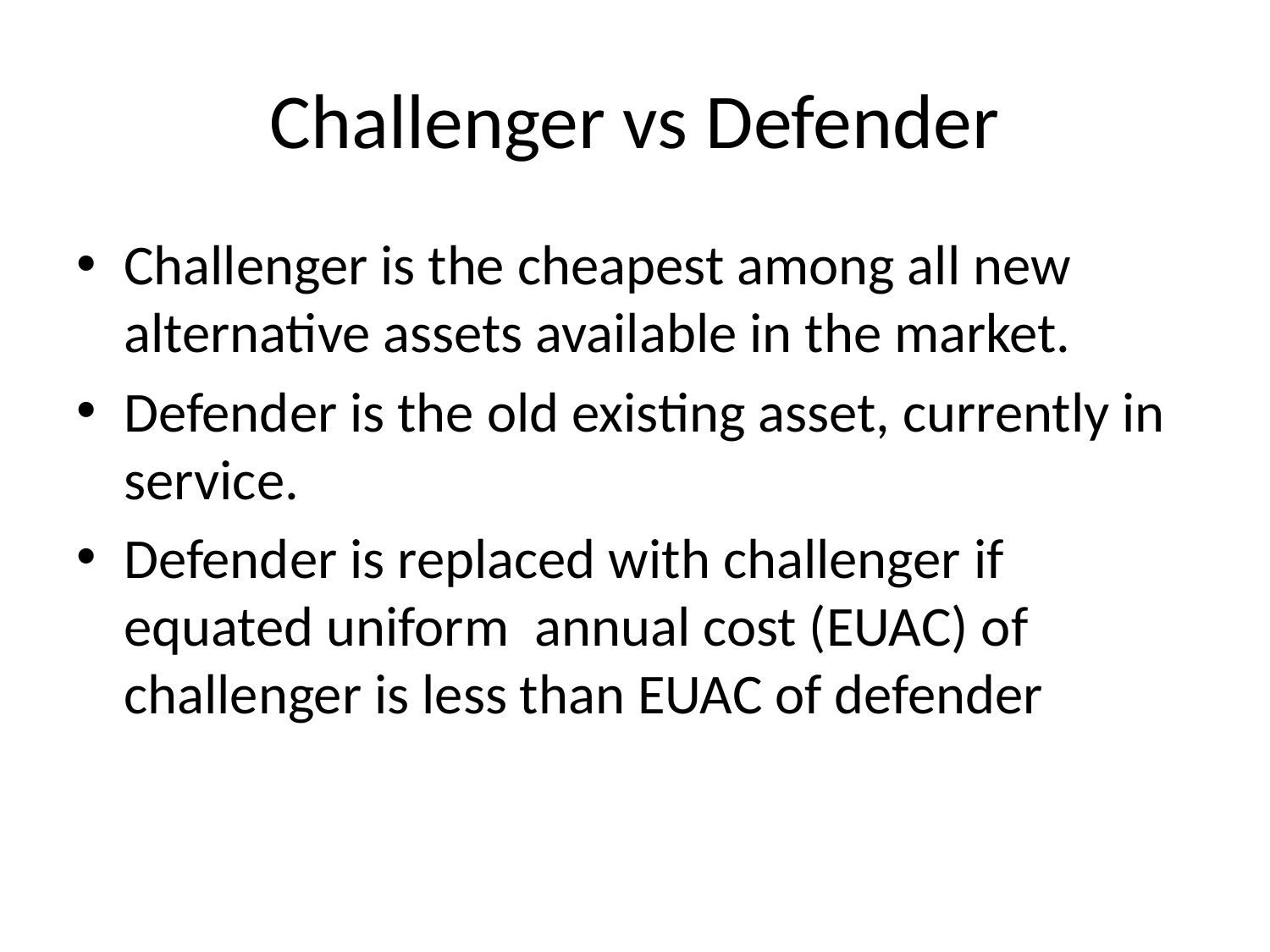

# Challenger vs Defender
Challenger is the cheapest among all new alternative assets available in the market.
Defender is the old existing asset, currently in service.
Defender is replaced with challenger if equated uniform  annual cost (EUAC) of challenger is less than EUAC of defender